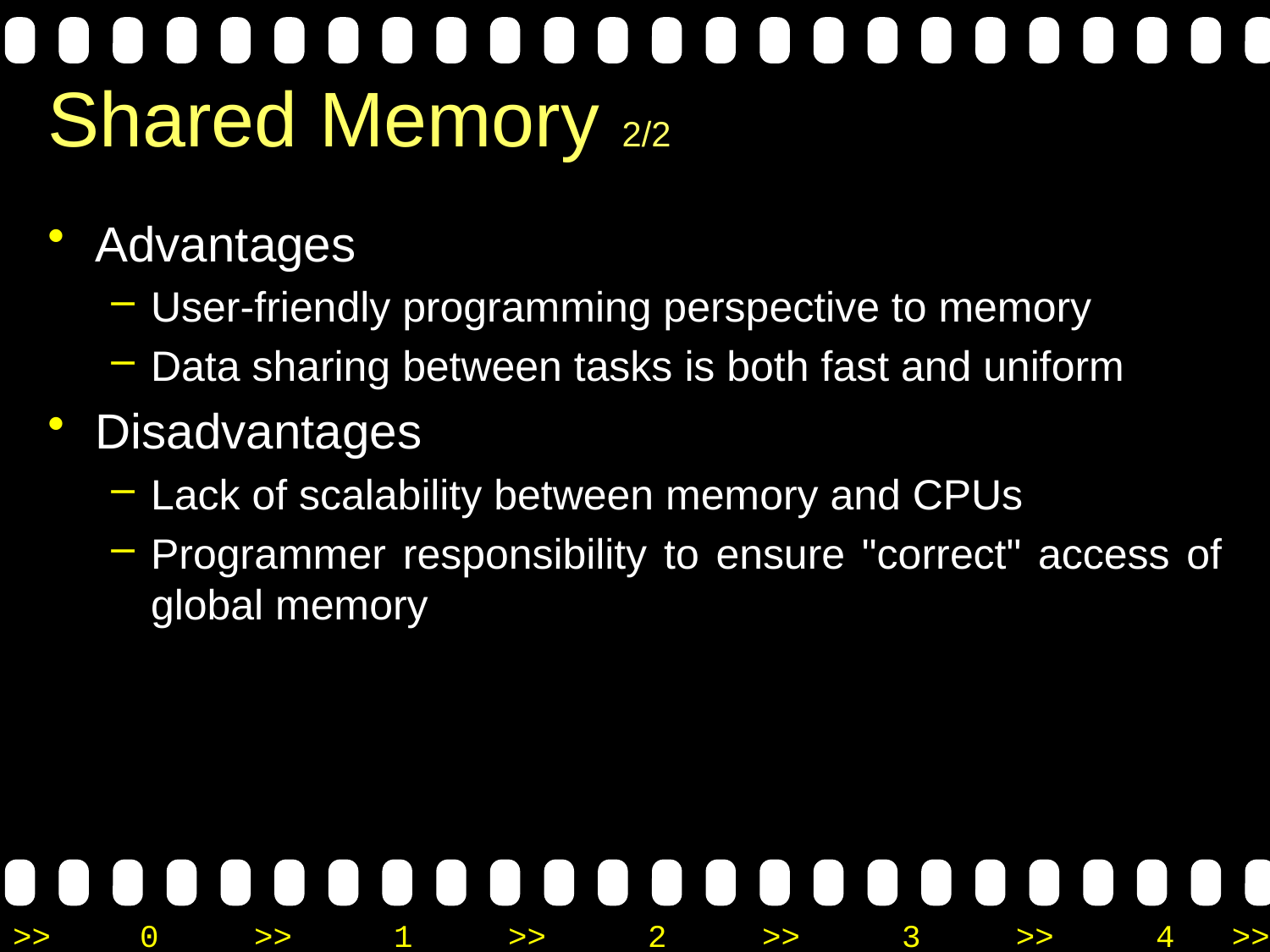

# Shared Memory 2/2
Advantages
User-friendly programming perspective to memory
Data sharing between tasks is both fast and uniform
Disadvantages
Lack of scalability between memory and CPUs
Programmer responsibility to ensure "correct" access of global memory